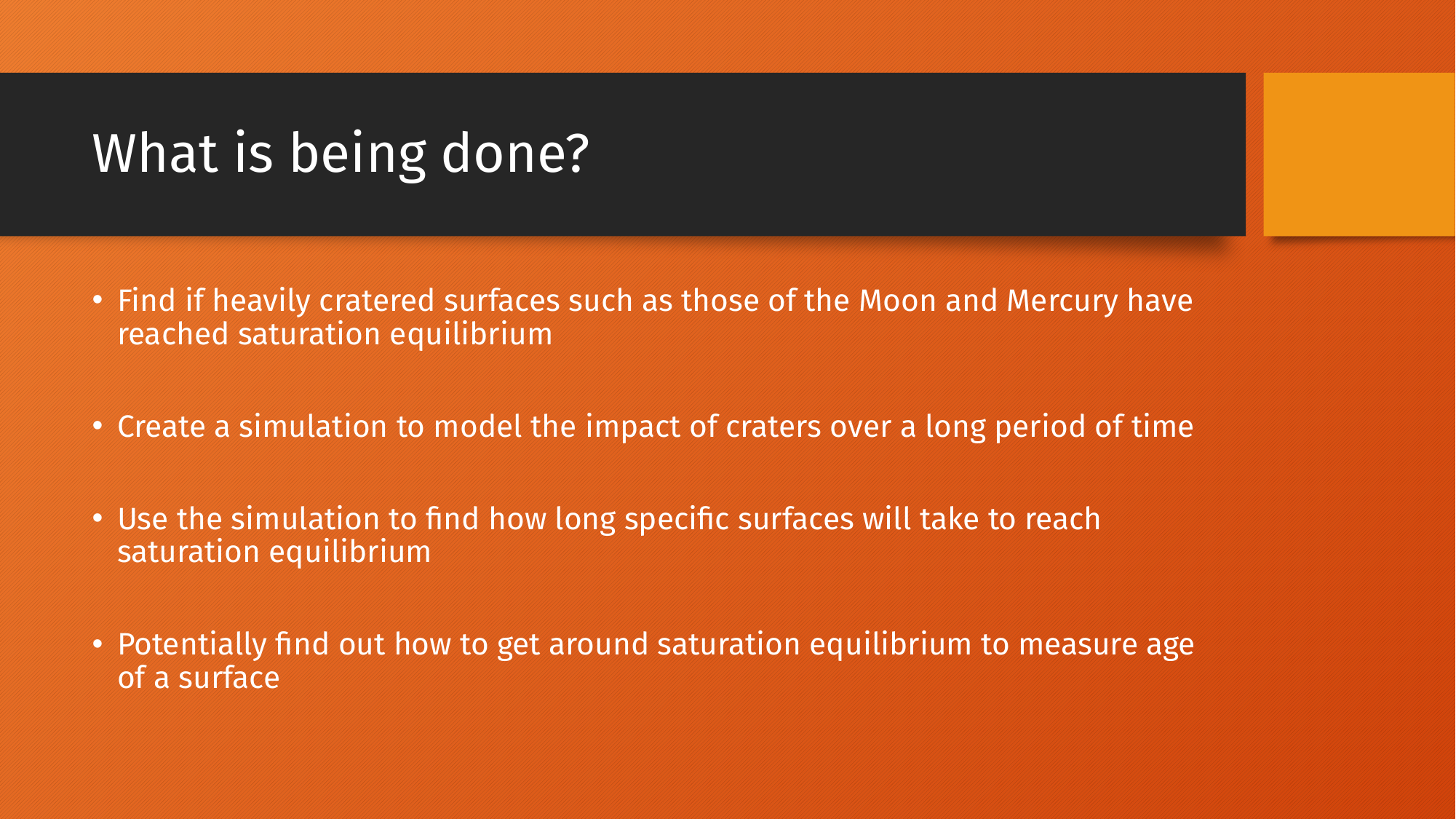

# What is being done?
Find if heavily cratered surfaces such as those of the Moon and Mercury have reached saturation equilibrium

Create a simulation to model the impact of craters over a long period of time

Use the simulation to find how long specific surfaces will take to reach saturation equilibrium

Potentially find out how to get around saturation equilibrium to measure age of a surface